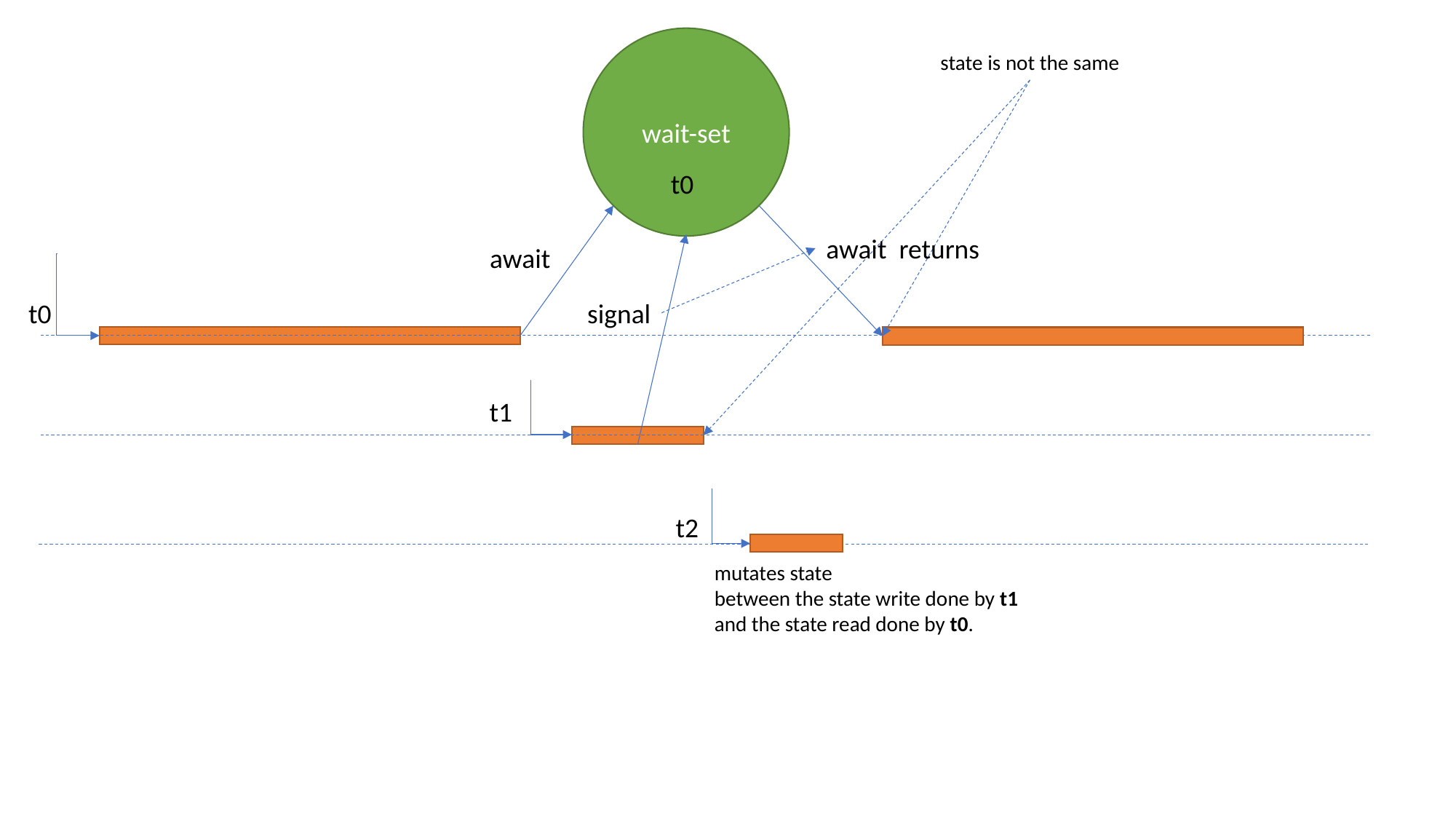

wait-set
state is not the same

t0
await  returns
await
t0
signal

t1

t2
mutates state
between the state write done by t1
and the state read done by t0.